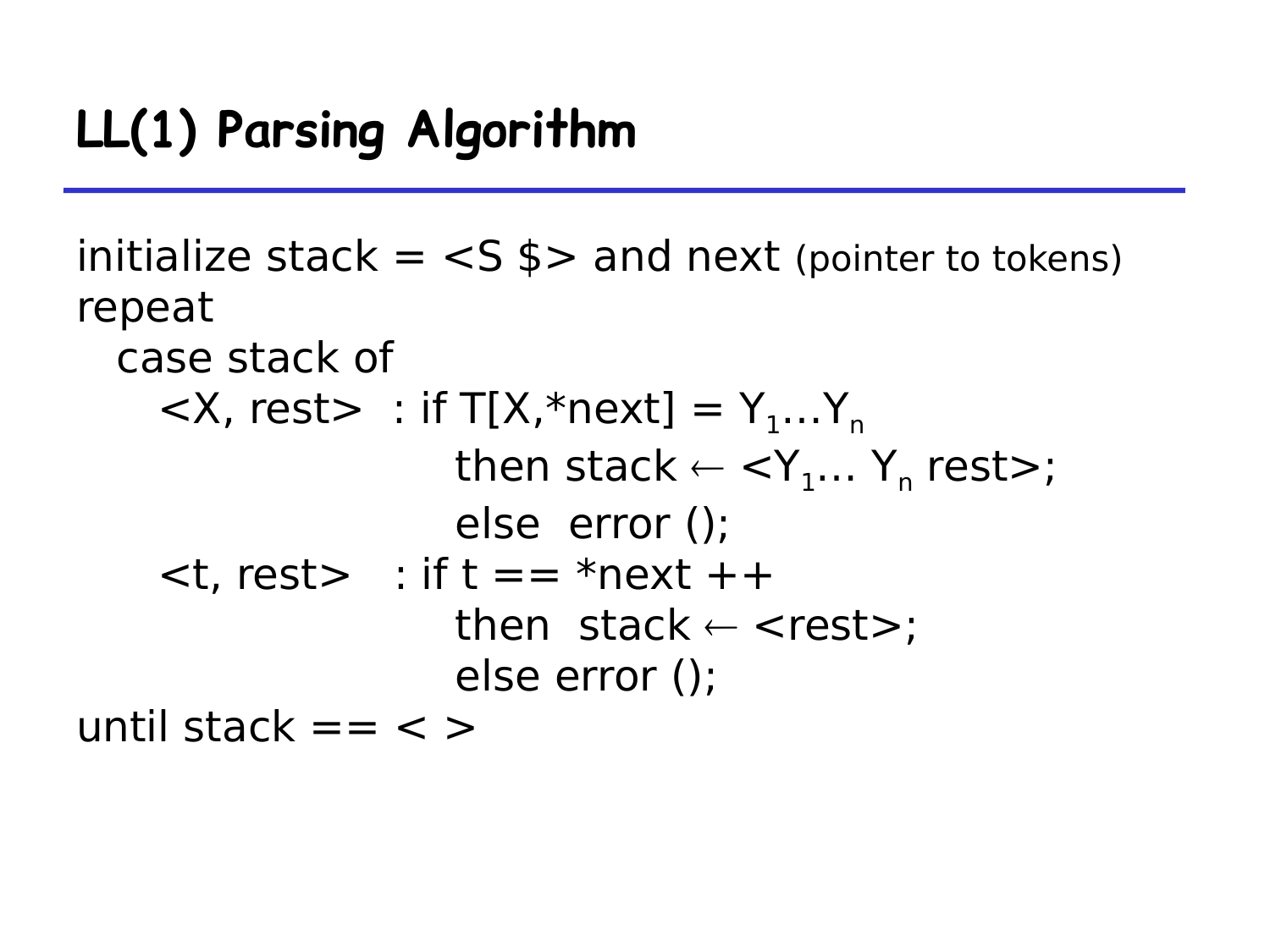

# LL(1) Parsing Algorithm
initialize stack = <S $> and next (pointer to tokens)
repeat
   case stack of
      <X, rest>  : if T[X,*next] = Y1…Yn
                            then stack ← <Y1… Yn rest>;
                            else  error ();
      <t, rest>   : if t == *next ++
                            then  stack ← <rest>;
                            else error ();
until stack == < >
94